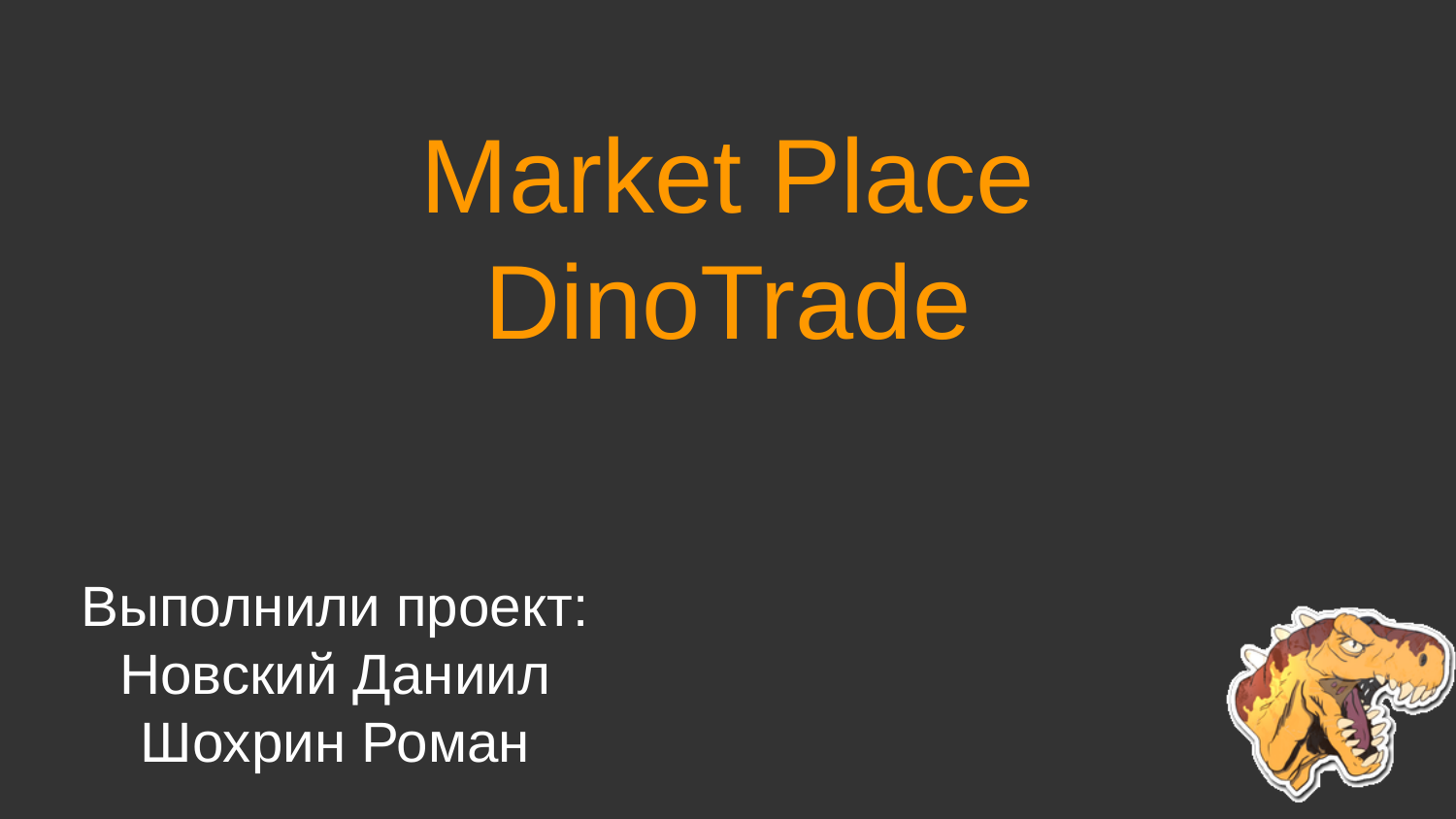

# Market Place
DinoTrade
Выполнили проект:
Новский Даниил
Шохрин Роман